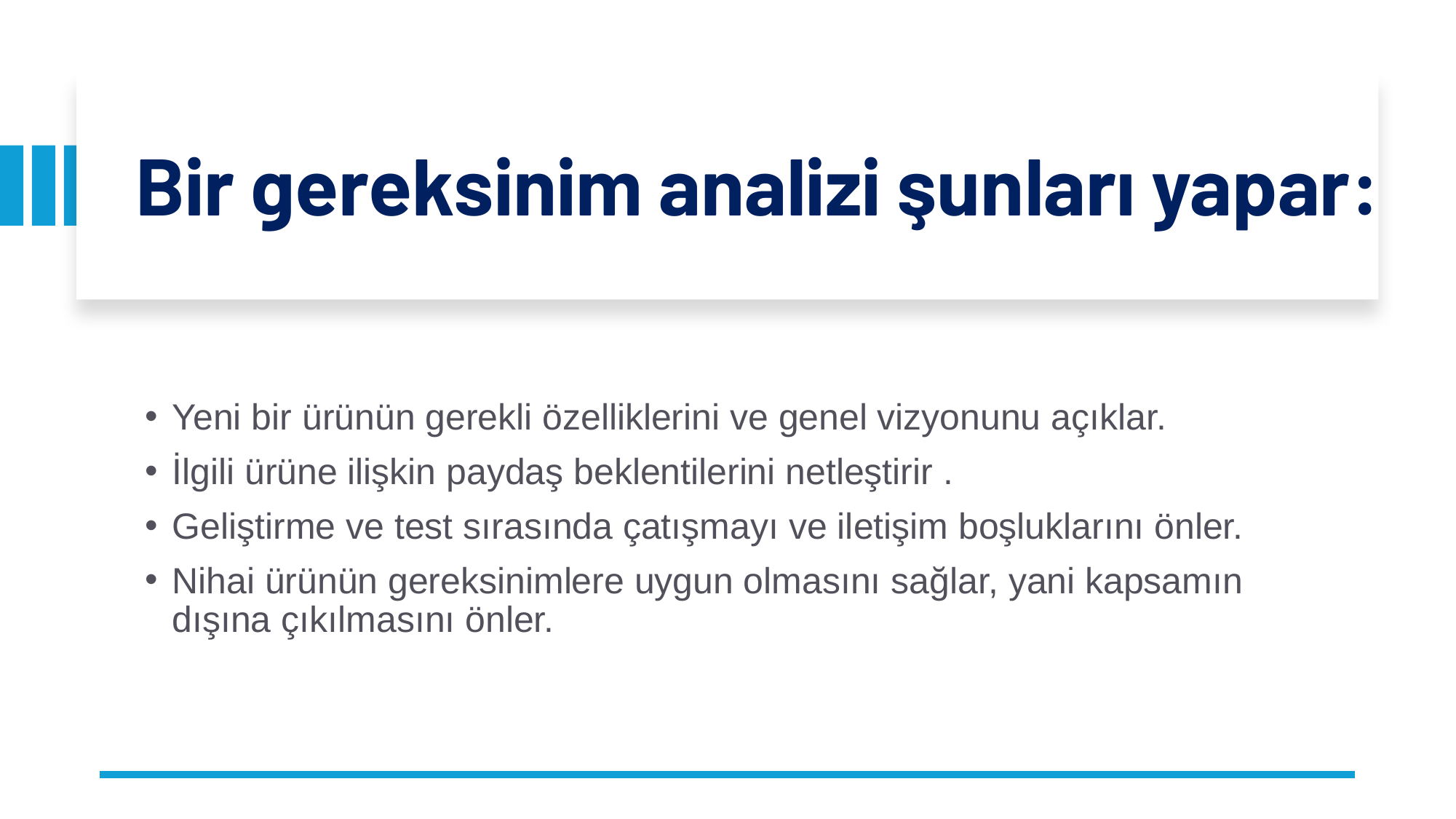

# Bir gereksinim analizi şunları yapar:

Yeni bir ürünün gerekli özelliklerini ve genel vizyonunu açıklar.
İlgili ürüne ilişkin paydaş beklentilerini netleştirir .
Geliştirme ve test sırasında çatışmayı ve iletişim boşluklarını önler.
Nihai ürünün gereksinimlere uygun olmasını sağlar, yani kapsamın dışına çıkılmasını önler.